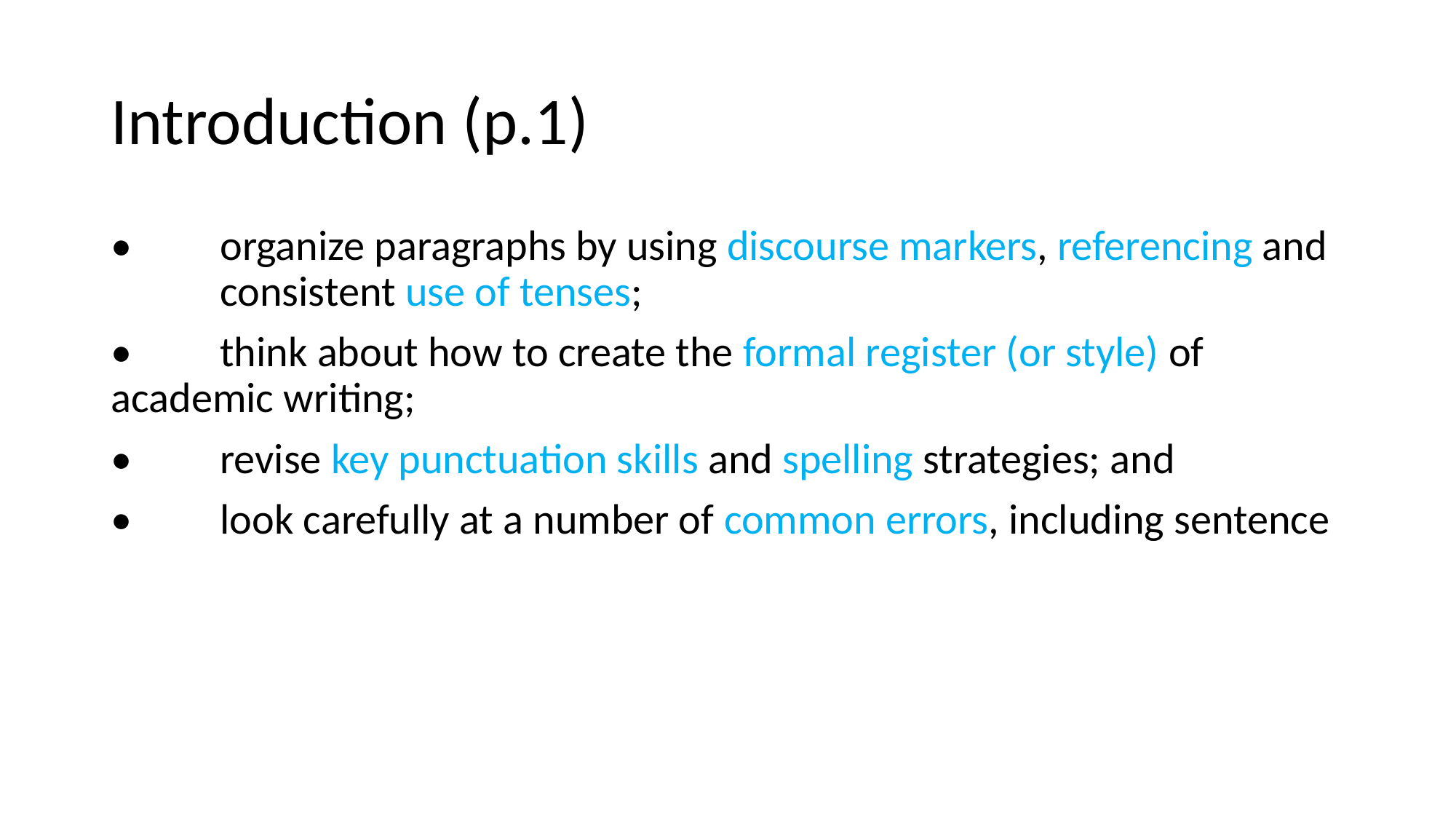

# Introduction (p.1)
• 	organize paragraphs by using discourse markers, referencing and 	consistent use of tenses;
• 	think about how to create the formal register (or style) of 	academic writing;
• 	revise key punctuation skills and spelling strategies; and
• 	look carefully at a number of common errors, including sentence